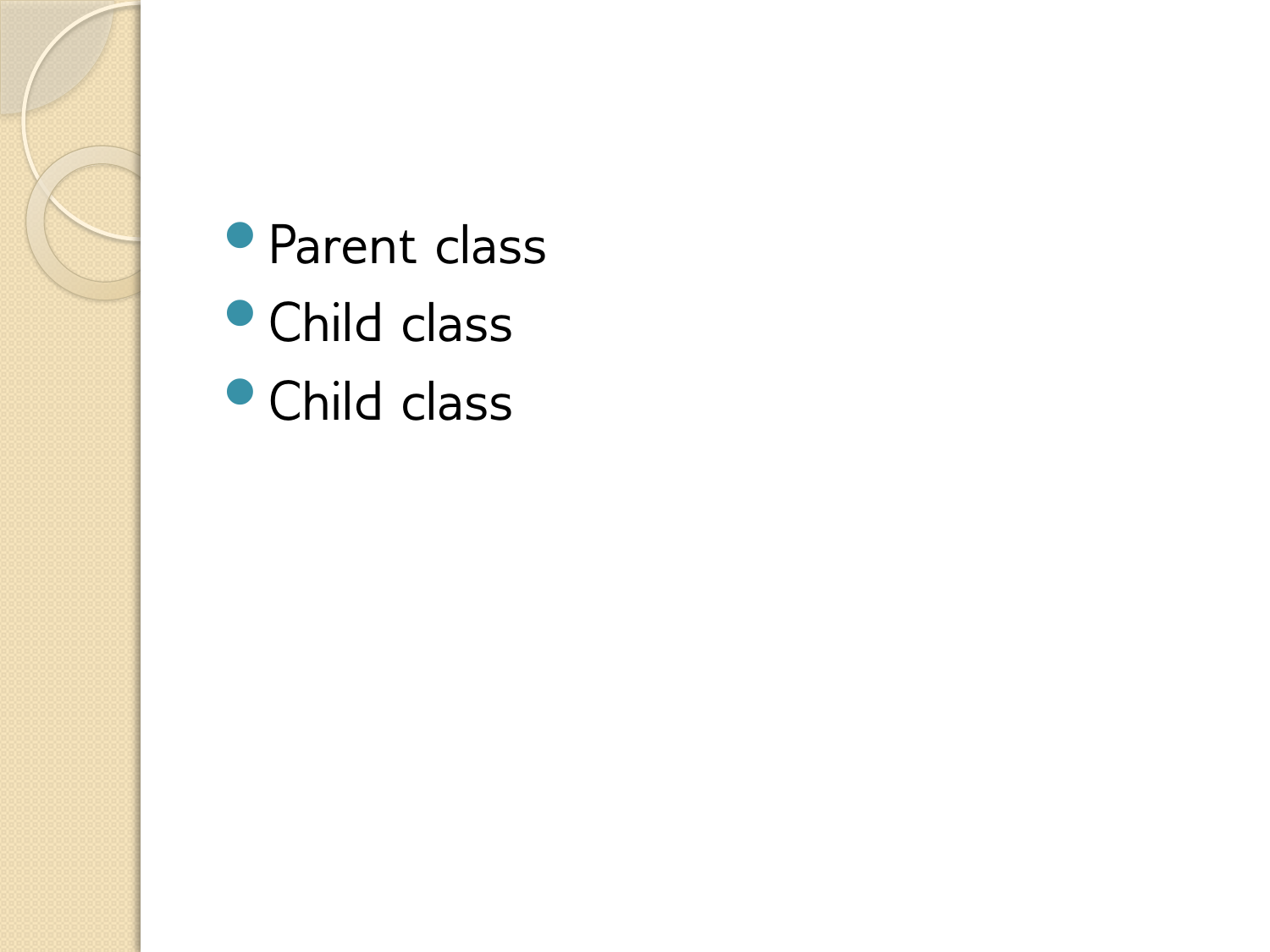

#
Parent class
Child class
Child class